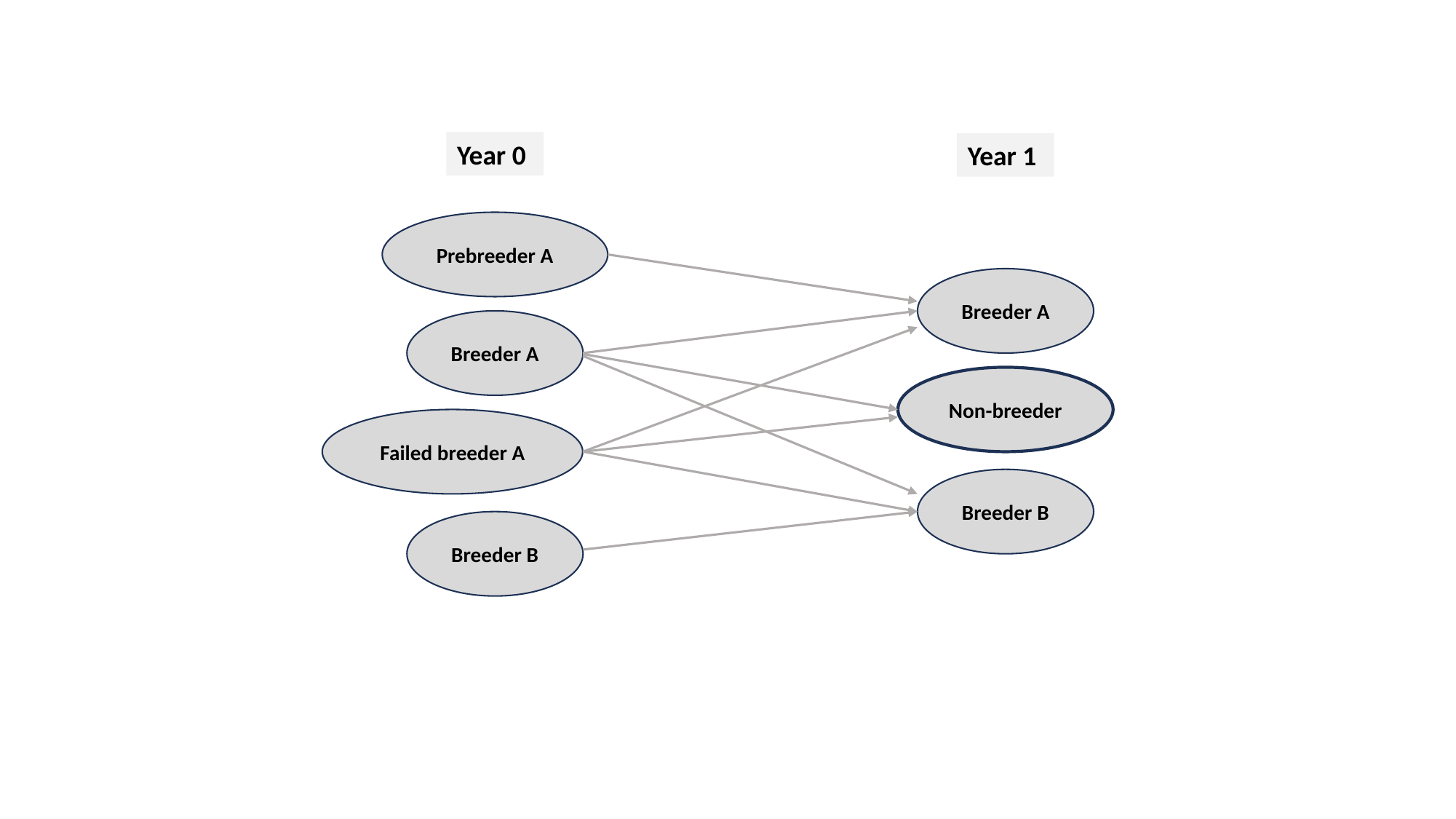

Year 0
Year 1
Prebreeder A
Breeder A
Breeder A
Non-breeder
Failed breeder A
Breeder B
Breeder B